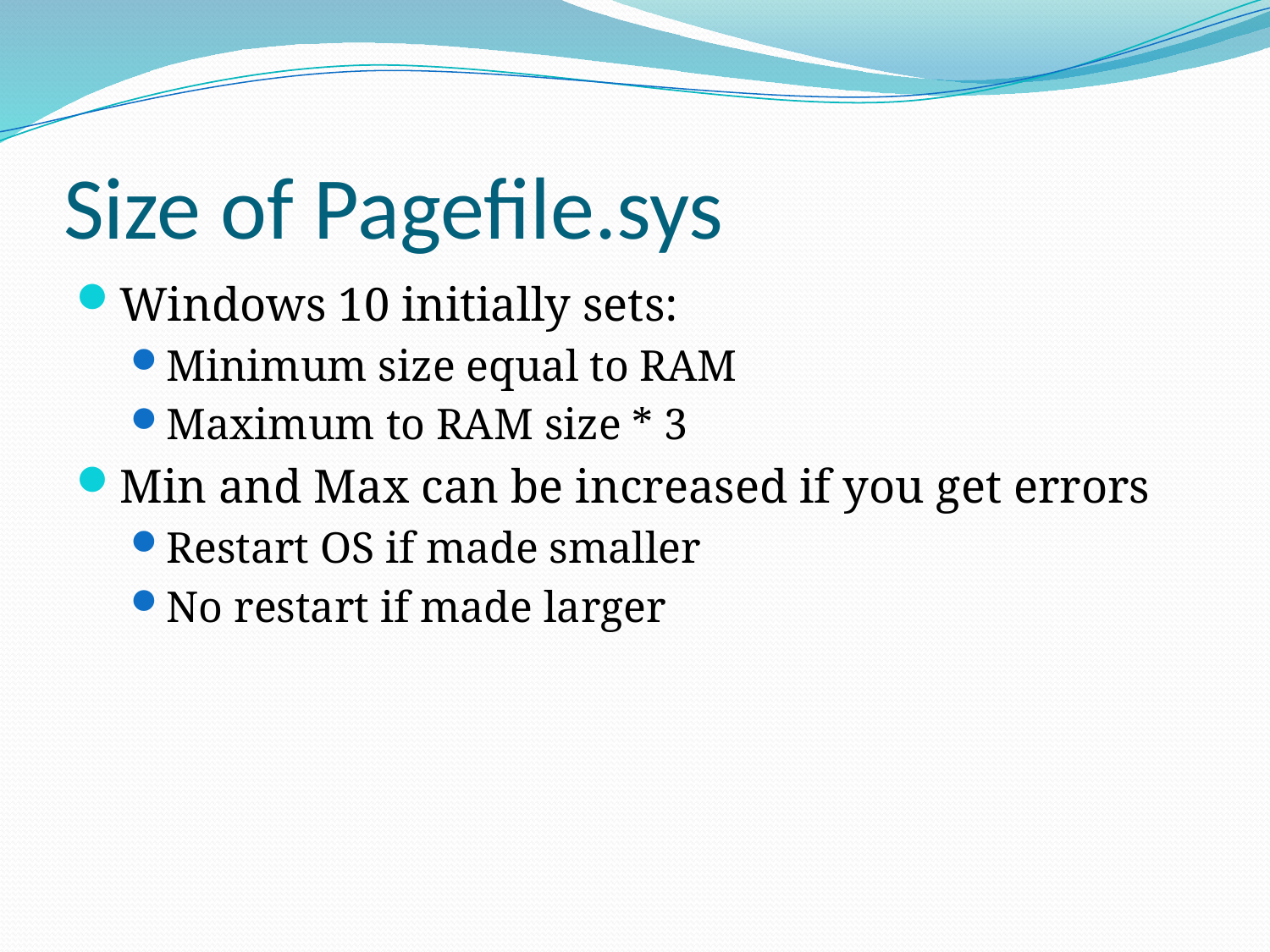

# Size of Pagefile.sys
Windows 10 initially sets:
Minimum size equal to RAM
Maximum to RAM size * 3
Min and Max can be increased if you get errors
Restart OS if made smaller
No restart if made larger